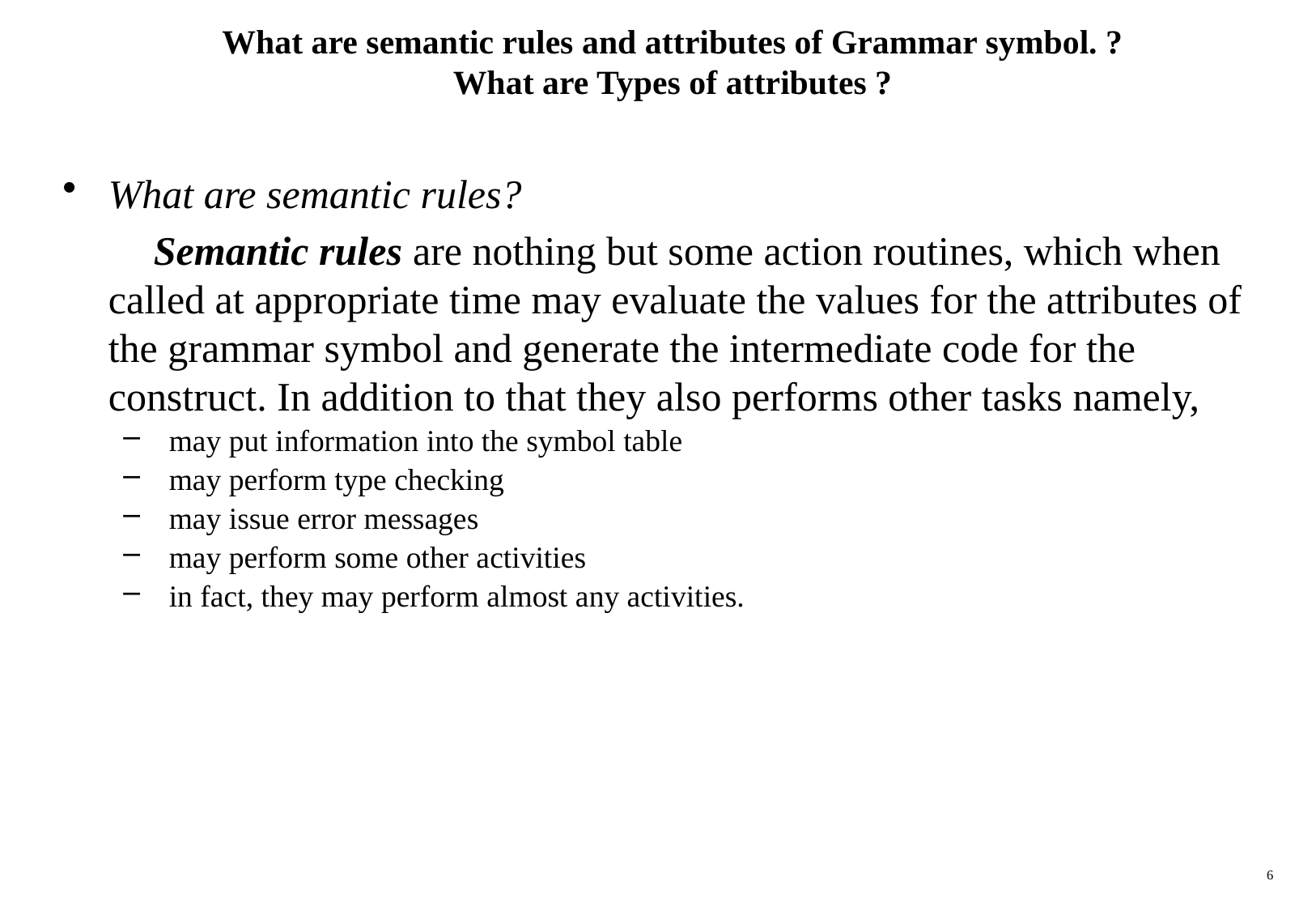

# What are semantic rules and attributes of Grammar symbol. ? What are Types of attributes ?
What are semantic rules?
         Semantic rules are nothing but some action routines, which when called at appropriate time may evaluate the values for the attributes of the grammar symbol and generate the intermediate code for the construct. In addition to that they also performs other tasks namely,
may put information into the symbol table
may perform type checking
may issue error messages
may perform some other activities
in fact, they may perform almost any activities.

6